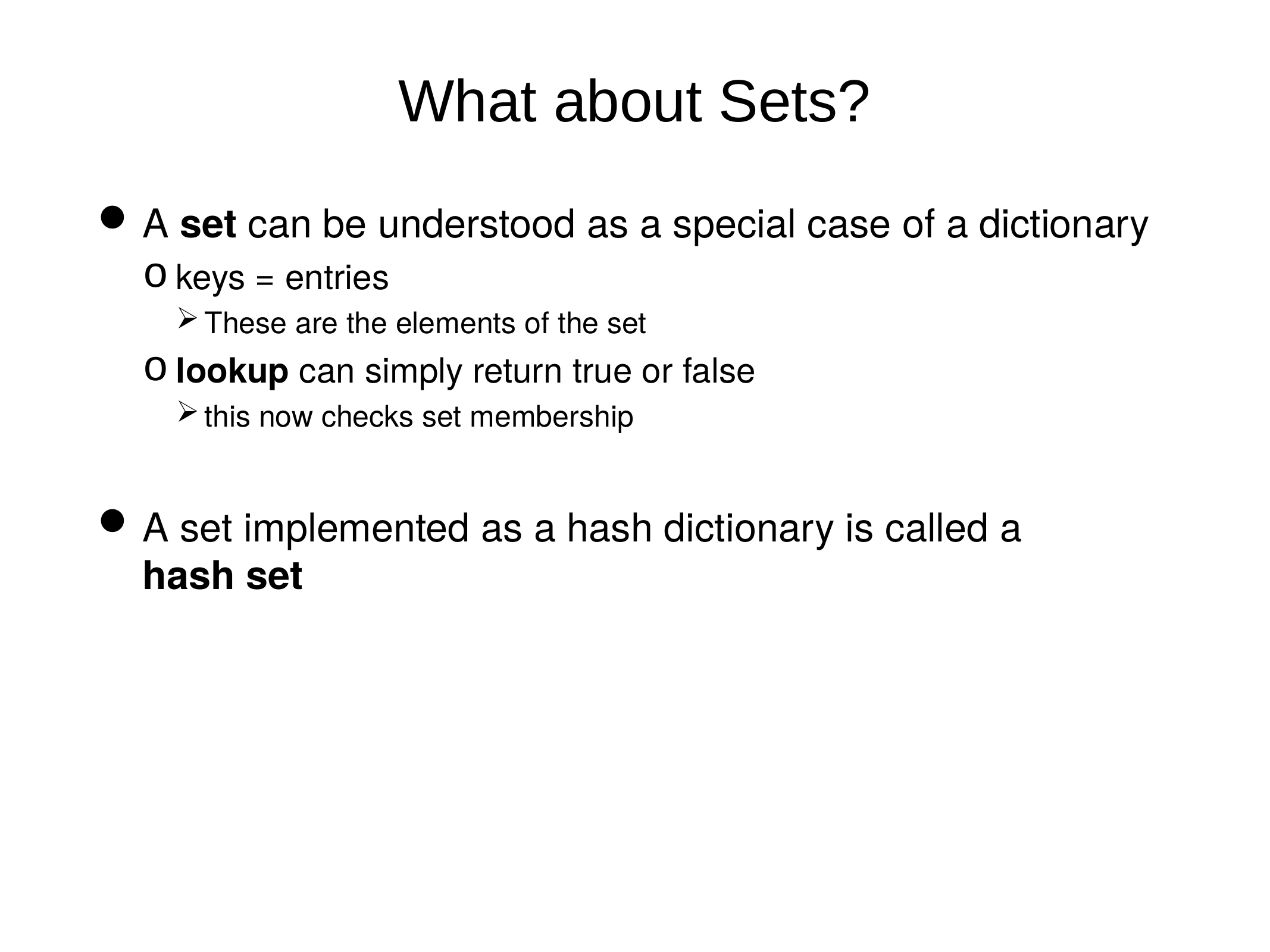

# What about Sets?
A set can be understood as a special case of a dictionary
keys = entries
These are the elements of the set
lookup can simply return true or false
this now checks set membership

A set implemented as a hash dictionary is called a
hash set